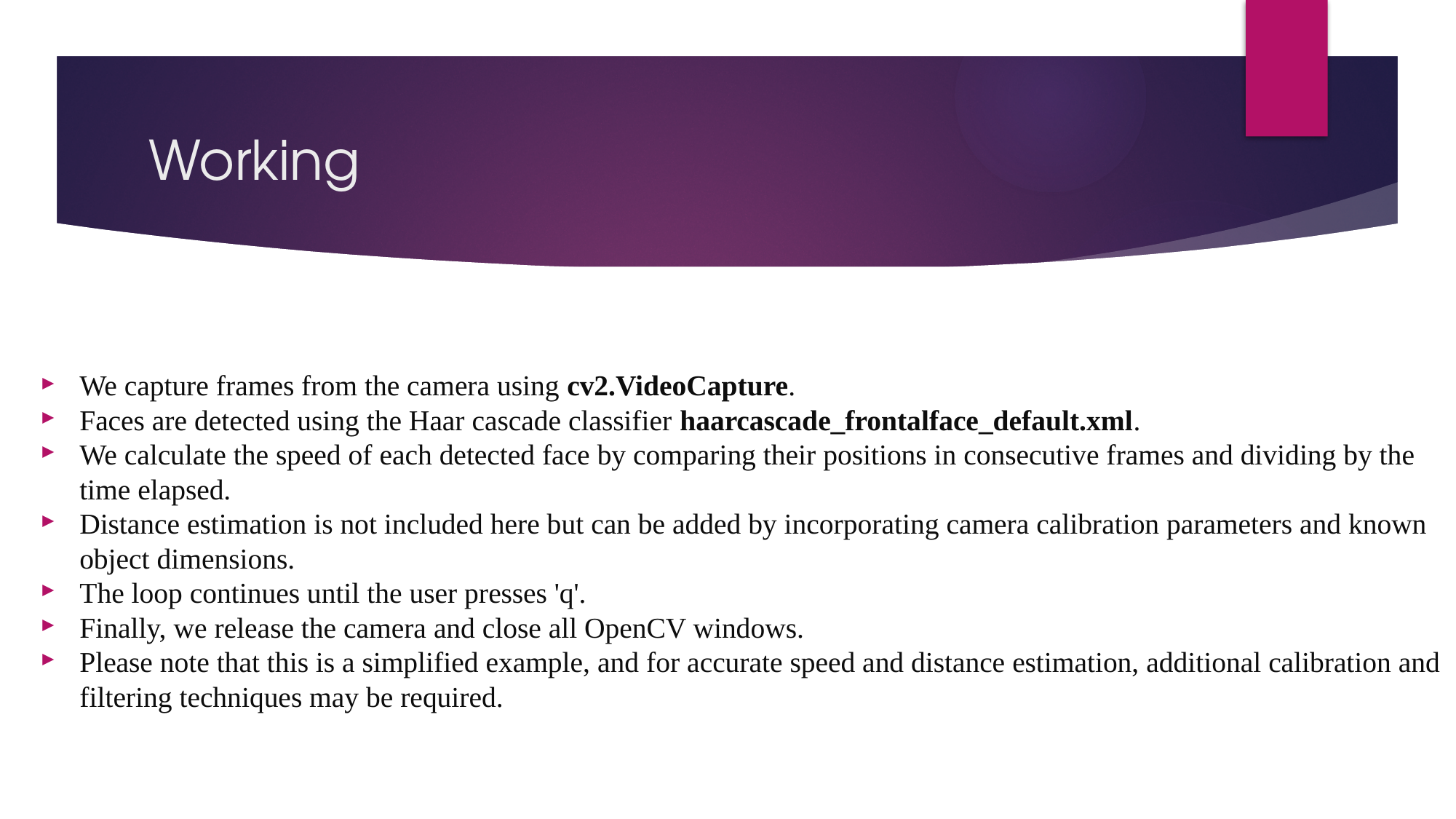

# Working

We capture frames from the camera using cv2.VideoCapture.
Faces are detected using the Haar cascade classifier haarcascade_frontalface_default.xml.
We calculate the speed of each detected face by comparing their positions in consecutive frames and dividing by the time elapsed.
Distance estimation is not included here but can be added by incorporating camera calibration parameters and known object dimensions.
The loop continues until the user presses 'q'.
Finally, we release the camera and close all OpenCV windows.
Please note that this is a simplified example, and for accurate speed and distance estimation, additional calibration and filtering techniques may be required.